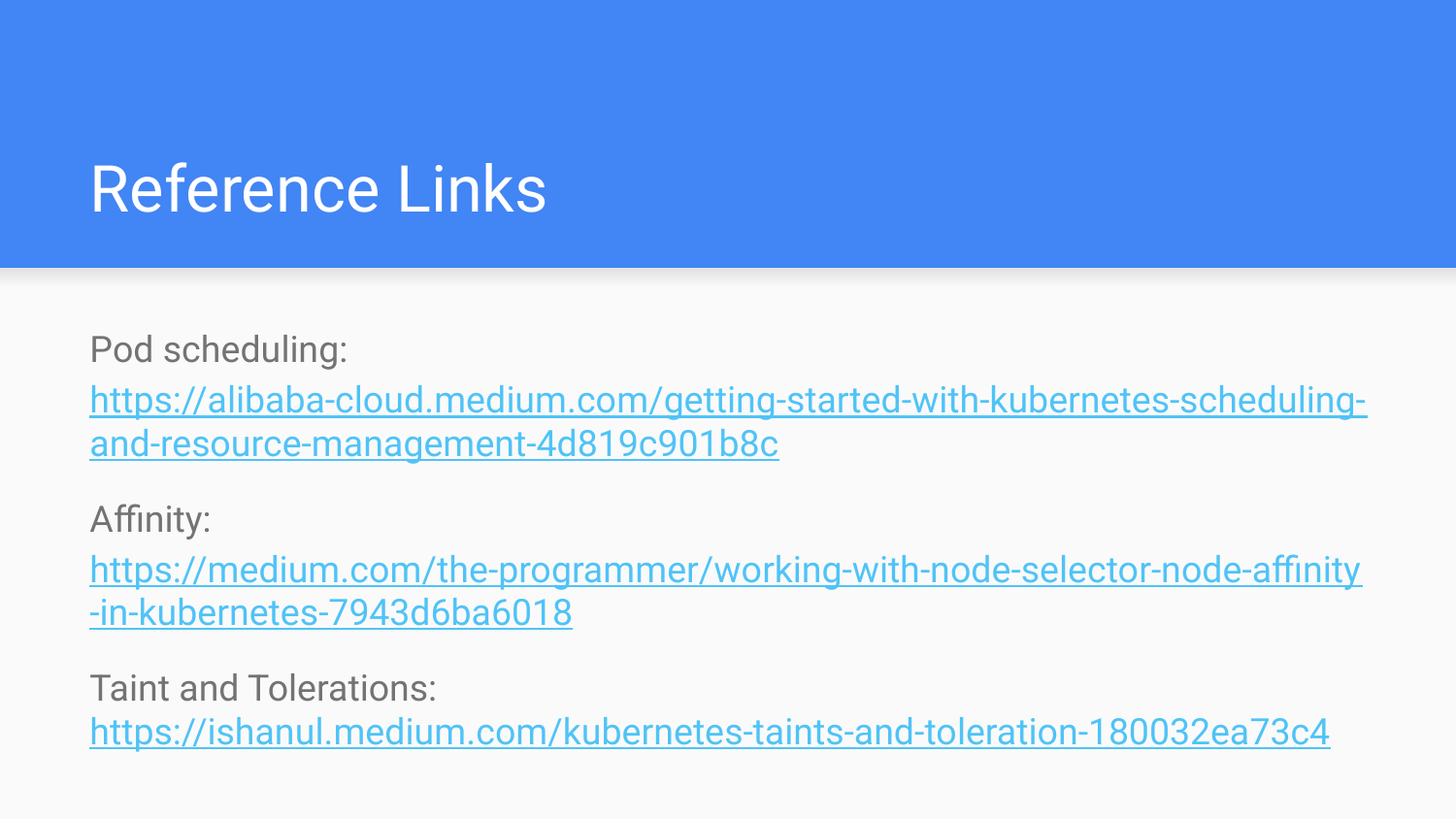

# Reference Links
Pod scheduling: https://alibaba-cloud.medium.com/getting-started-with-kubernetes-scheduling-and-resource-management-4d819c901b8c
Affinity:
https://medium.com/the-programmer/working-with-node-selector-node-affinity-in-kubernetes-7943d6ba6018
Taint and Tolerations:
https://ishanul.medium.com/kubernetes-taints-and-toleration-180032ea73c4